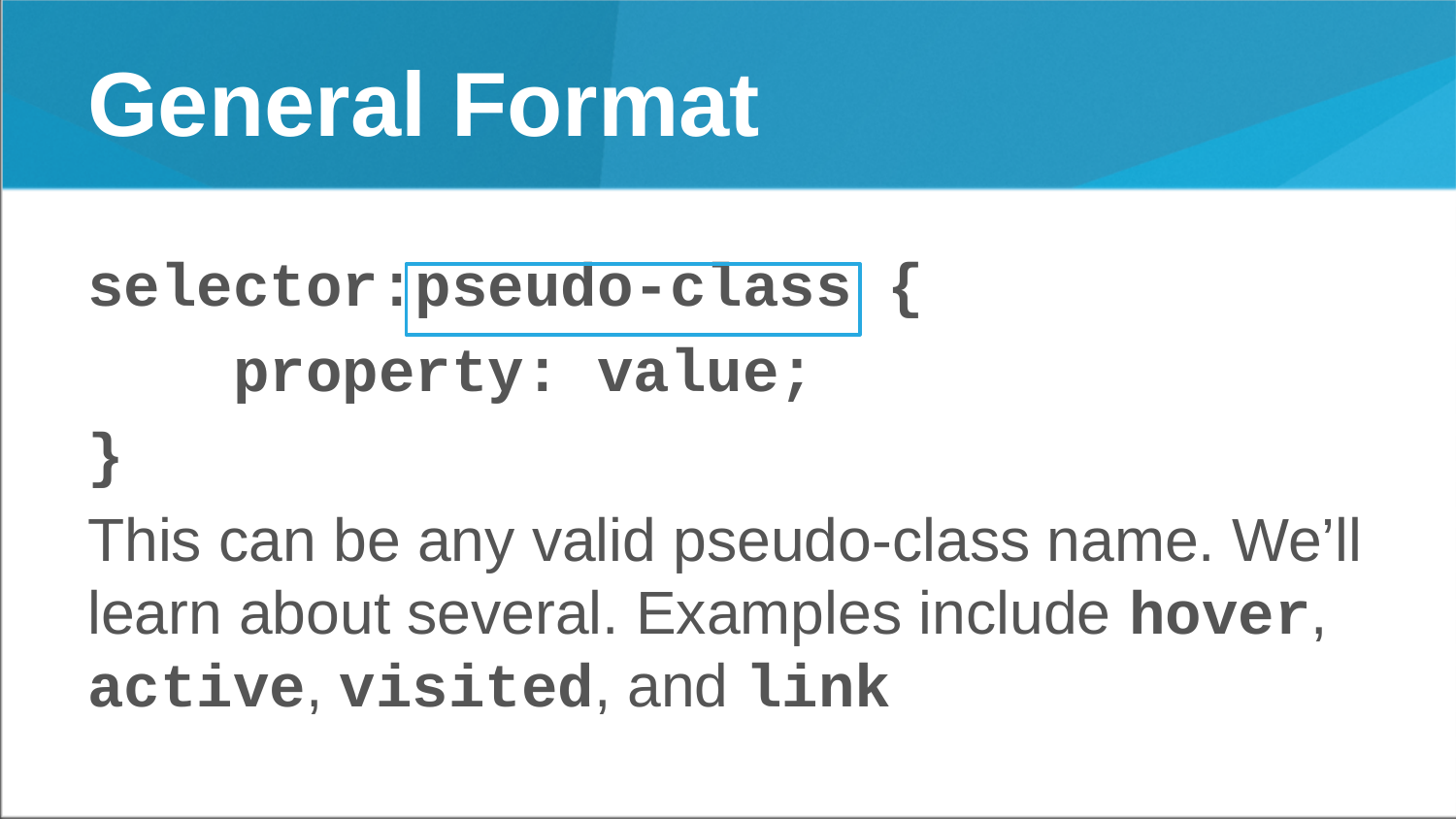

# General Format
selector:pseudo-class {
	property: value;
}
This can be any valid pseudo-class name. We’ll learn about several. Examples include hover, active, visited, and link